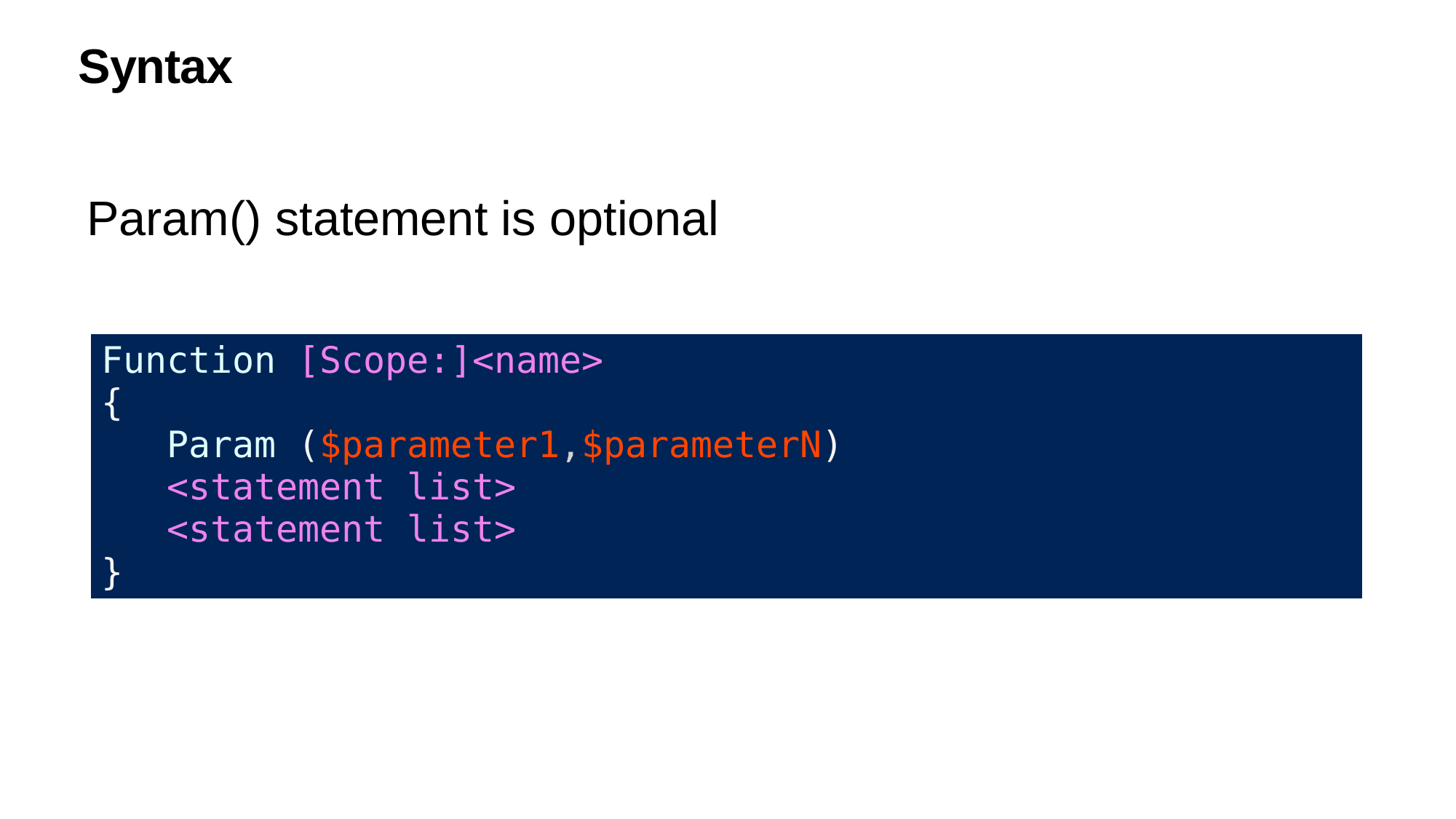

# Syntax
Param() statement is optional
| Function [Scope:]<name> { Param ($parameter1,$parameterN) <statement list> <statement list> } |
| --- |